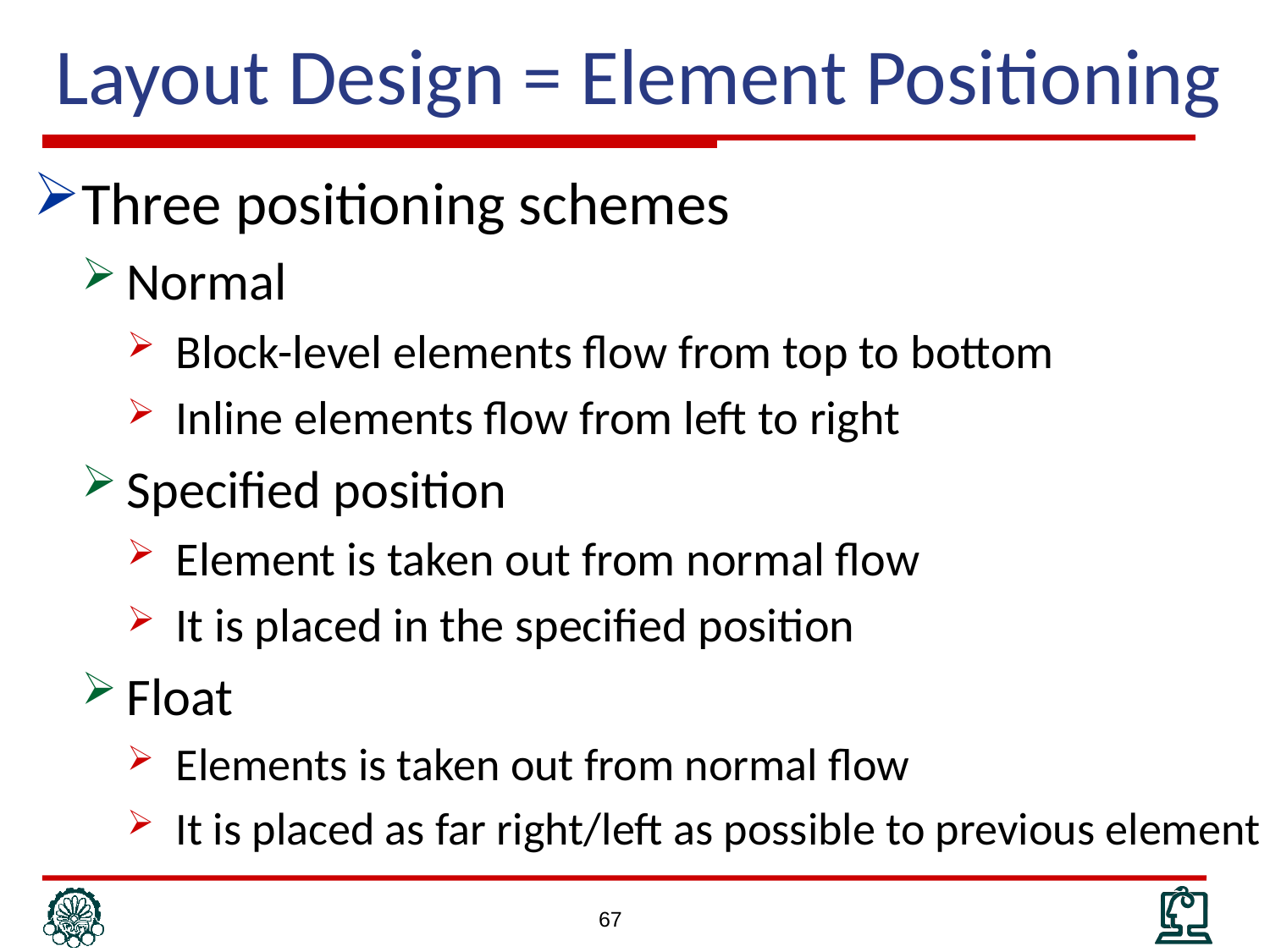

# Layout Design = Element Positioning
Three positioning schemes
Normal
Block-level elements flow from top to bottom
Inline elements flow from left to right
Specified position
Element is taken out from normal flow
It is placed in the specified position
Float
Elements is taken out from normal flow
It is placed as far right/left as possible to previous element

67